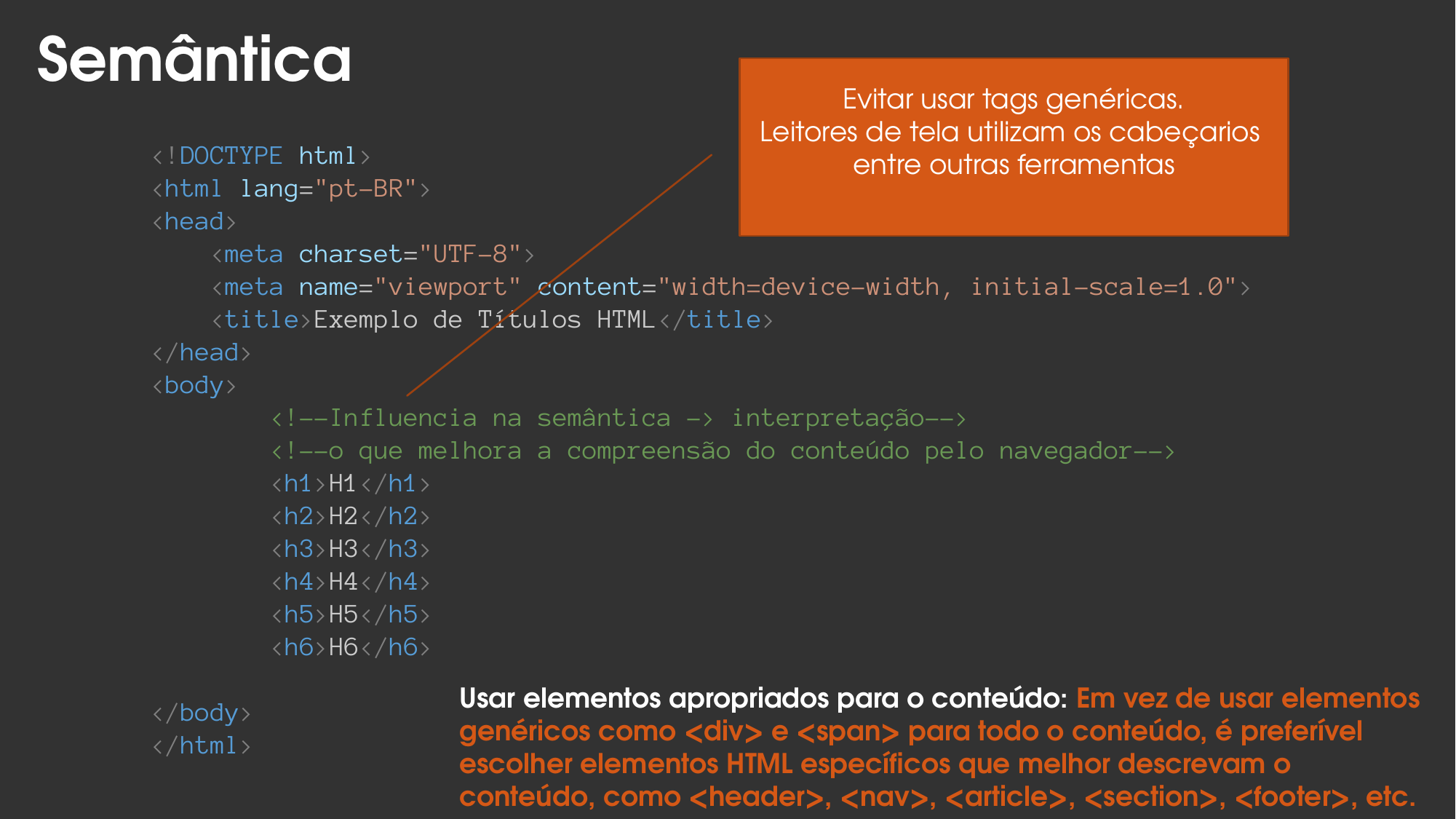

Semântica
Evitar usar tags genéricas.
Leitores de tela utilizam os cabeçarios  entre outras ferramentas

<!DOCTYPE html>
<html lang="pt-BR">
<head>
    <meta charset="UTF-8">
    <meta name="viewport" content="width=device-width, initial-scale=1.0">
    <title>Exemplo de Títulos HTML</title>
</head>
<body>
        <!--Influencia na semântica -> interpretação-->
        <!--o que melhora a compreensão do conteúdo pelo navegador-->
        <h1>H1</h1>
        <h2>H2</h2>
        <h3>H3</h3>
        <h4>H4</h4>
        <h5>H5</h5>
        <h6>H6</h6>
</body>
</html>
Usar elementos apropriados para o conteúdo: Em vez de usar elementos genéricos como <div> e <span> para todo o conteúdo, é preferível escolher elementos HTML específicos que melhor descrevam o conteúdo, como <header>, <nav>, <article>, <section>, <footer>, etc.